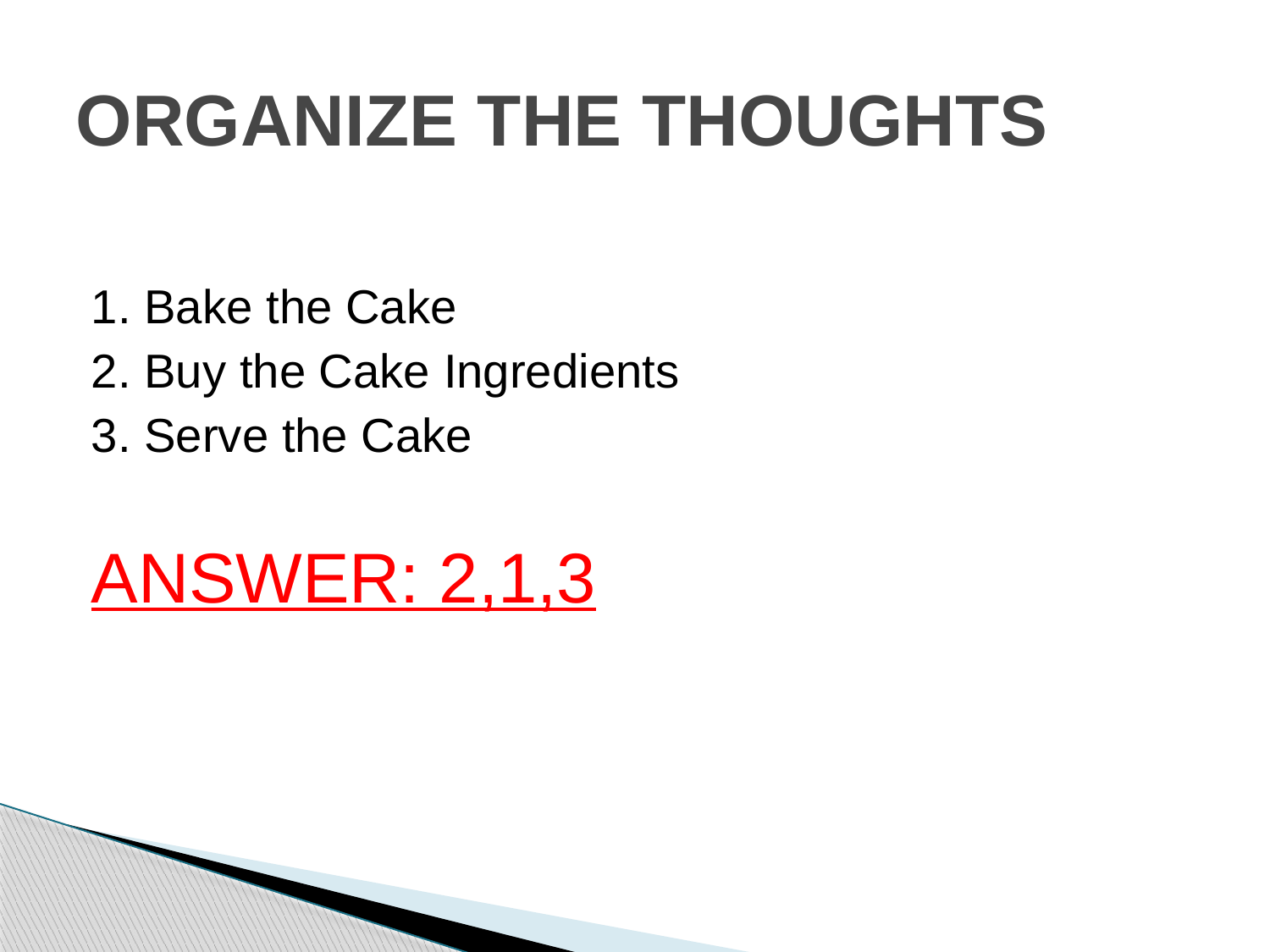

# ORGANIZE THE THOUGHTS

1. Bake the Cake
2. Buy the Cake Ingredients
3. Serve the Cake

ANSWER: 2,1,3